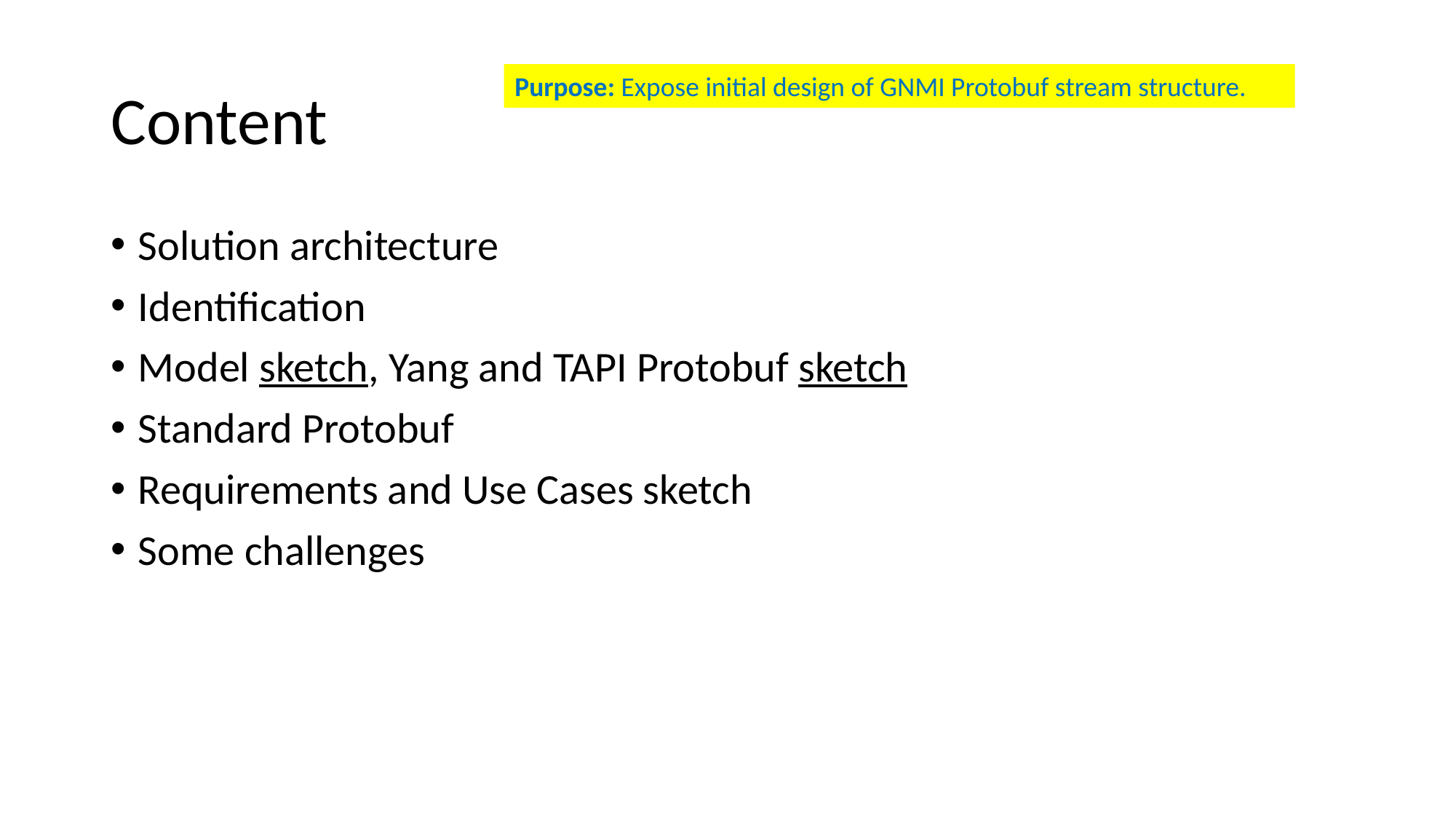

# Content
Purpose: Expose initial design of GNMI Protobuf stream structure.
Solution architecture
Identification
Model sketch, Yang and TAPI Protobuf sketch
Standard Protobuf
Requirements and Use Cases sketch
Some challenges